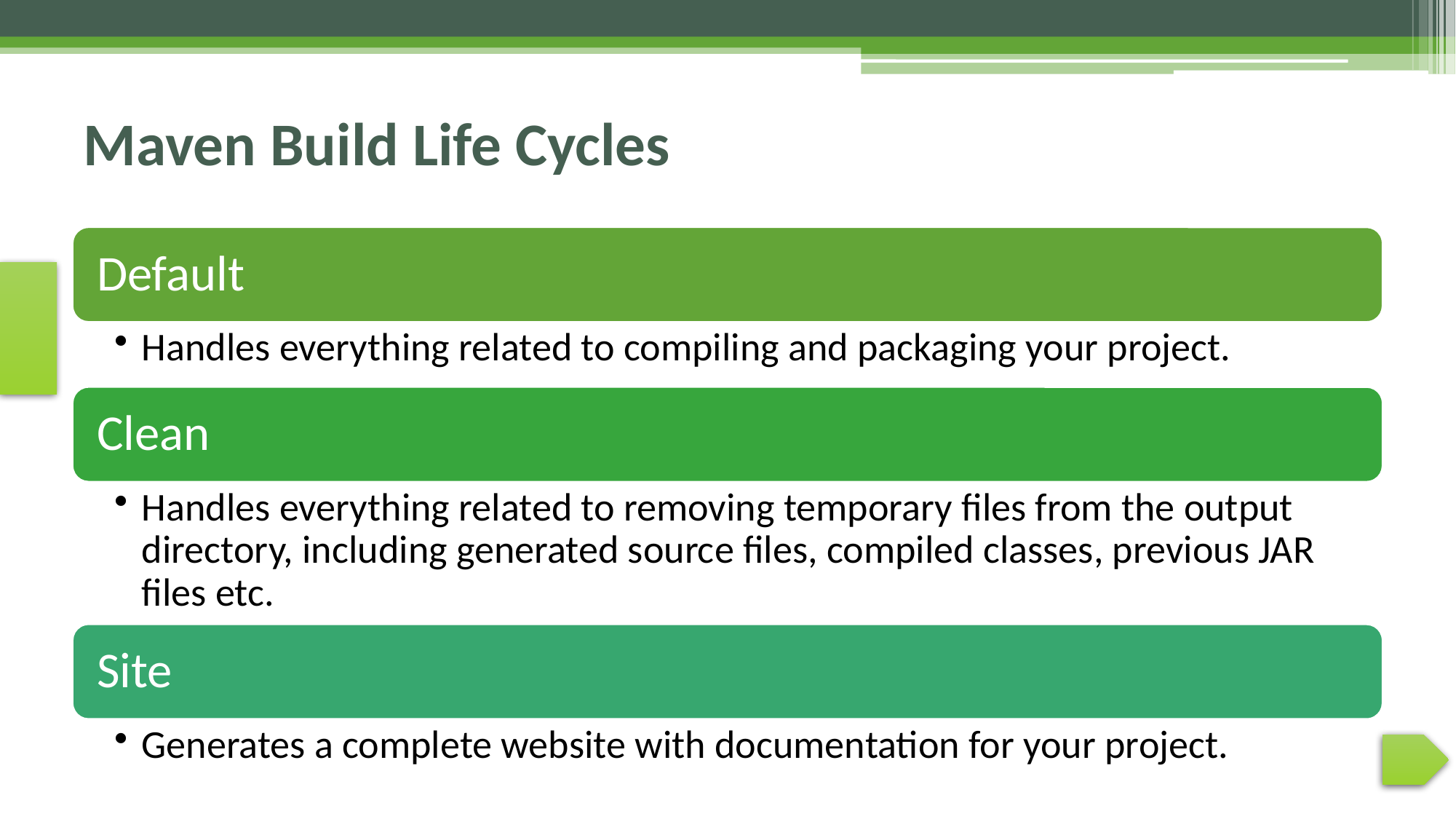

# Maven Build Life Cycles
Default
Handles everything related to compiling and packaging your project.
Clean
Handles everything related to removing temporary files from the output directory, including generated source files, compiled classes, previous JAR files etc.
Site
Generates a complete website with documentation for your project.